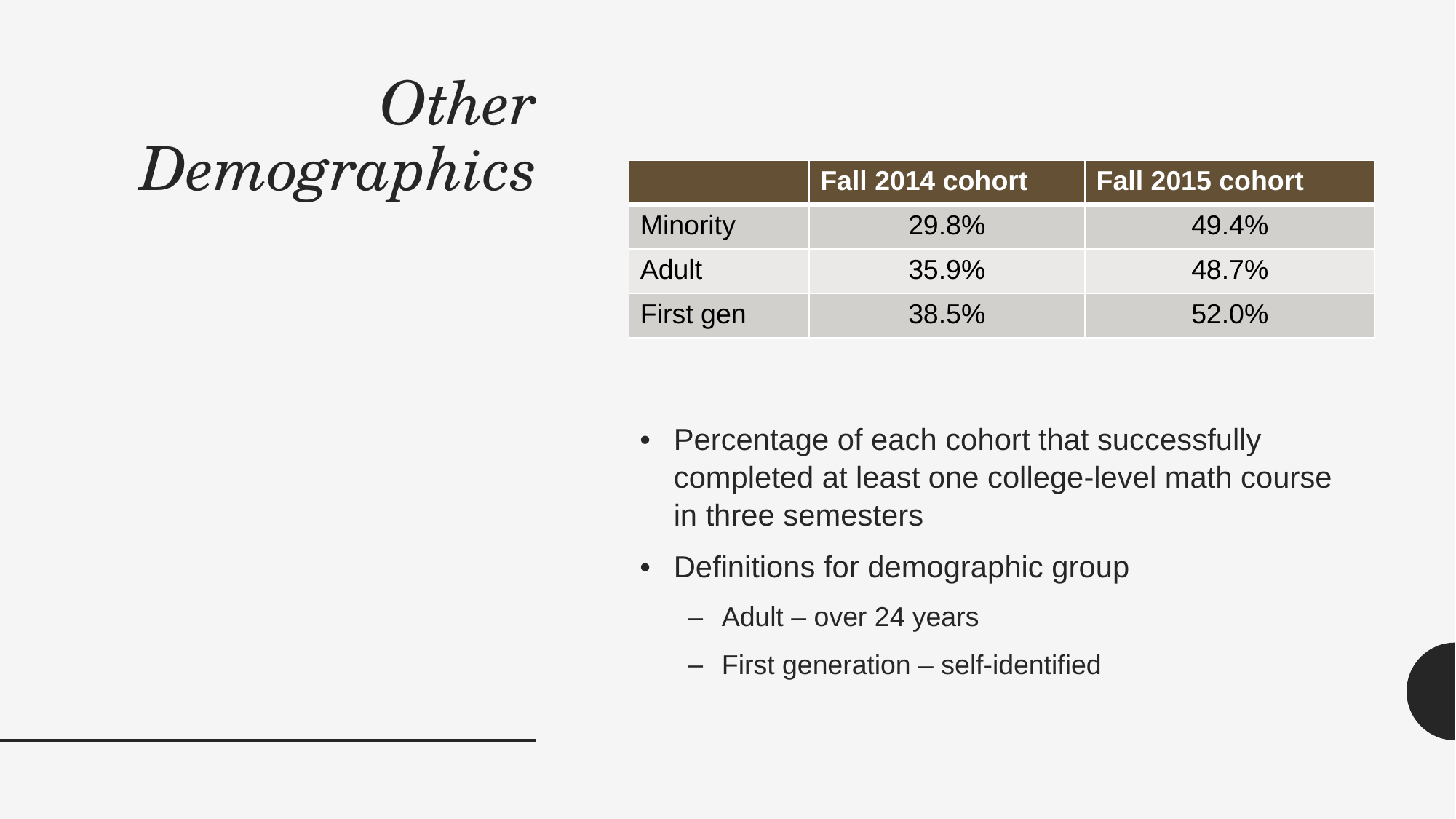

# Other Demographics
|  | Fall 2014 cohort | Fall 2015 cohort |
| --- | --- | --- |
| Minority | 29.8% | 49.4% |
| Adult | 35.9% | 48.7% |
| First gen | 38.5% | 52.0% |
Percentage of each cohort that successfully completed at least one college-level math course in three semesters
Definitions for demographic group
Adult – over 24 years
First generation – self-identified